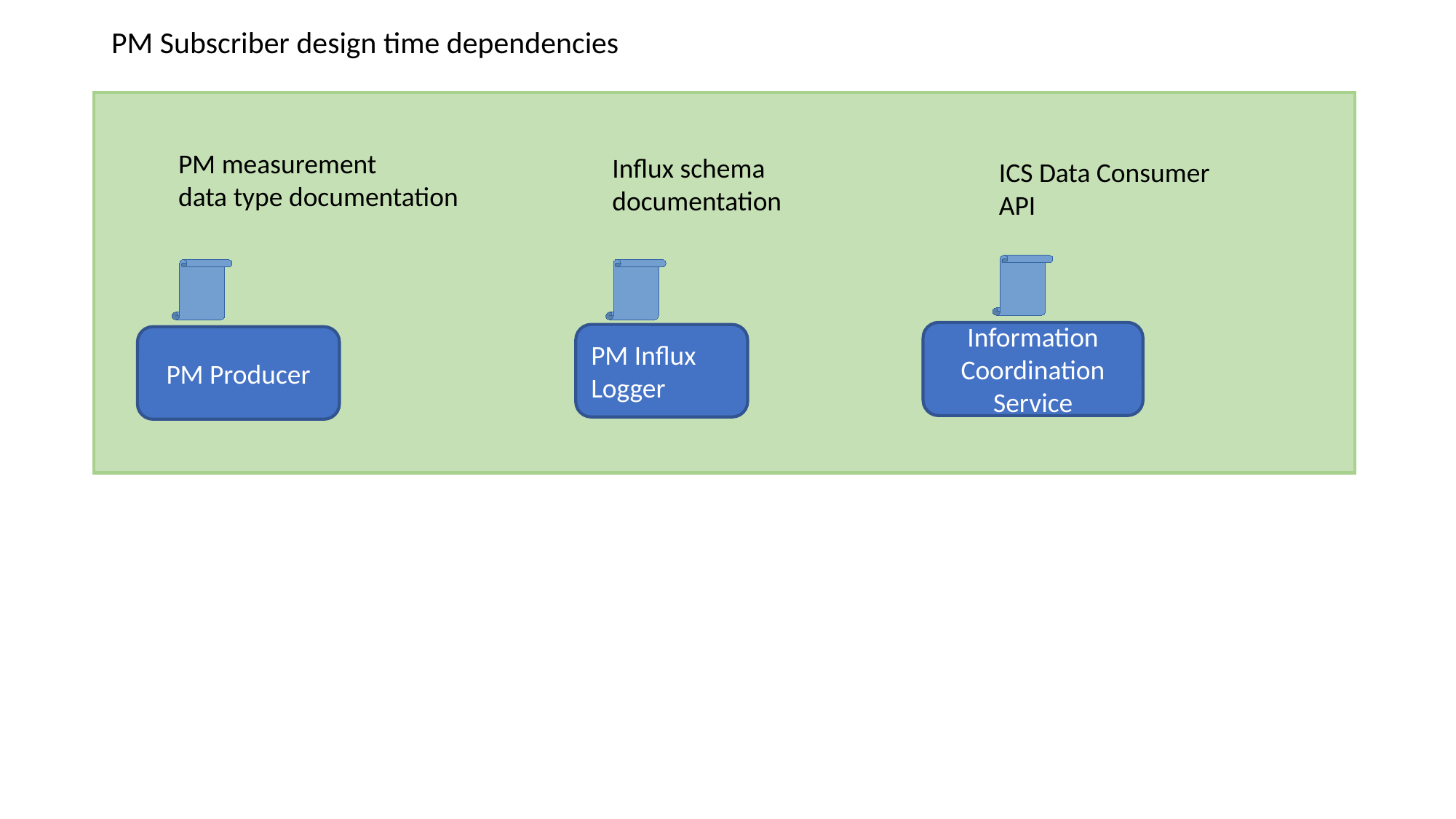

PM Subscriber design time dependencies

PM measurement
data type documentation
Influx schema
documentation
ICS Data Consumer API

Information Coordination Service
PM Influx Logger
PM Producer